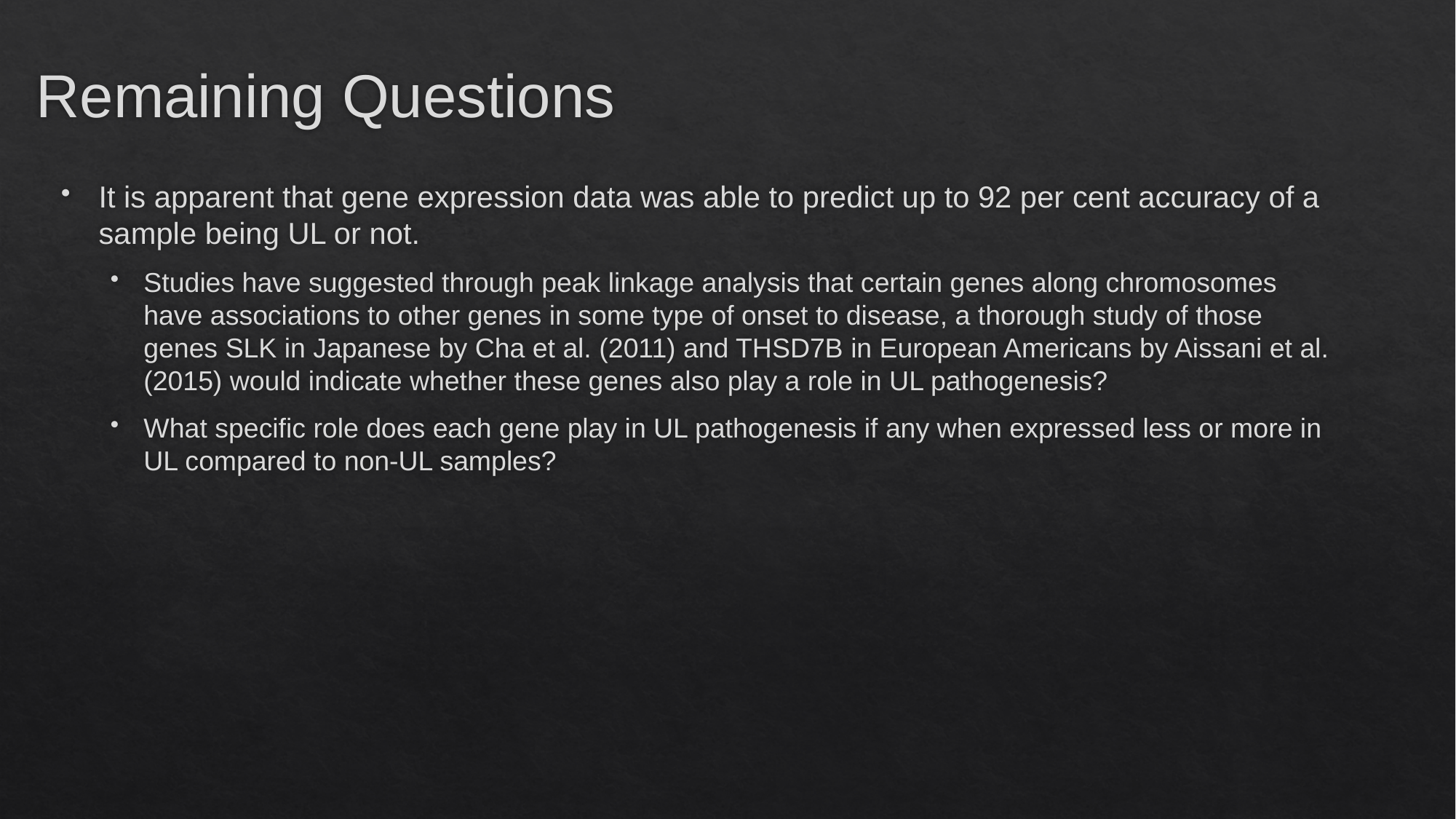

# Remaining Questions
It is apparent that gene expression data was able to predict up to 92 per cent accuracy of a sample being UL or not.
Studies have suggested through peak linkage analysis that certain genes along chromosomes have associations to other genes in some type of onset to disease, a thorough study of those genes SLK in Japanese by Cha et al. (2011) and THSD7B in European Americans by Aissani et al. (2015) would indicate whether these genes also play a role in UL pathogenesis?
What specific role does each gene play in UL pathogenesis if any when expressed less or more in UL compared to non-UL samples?